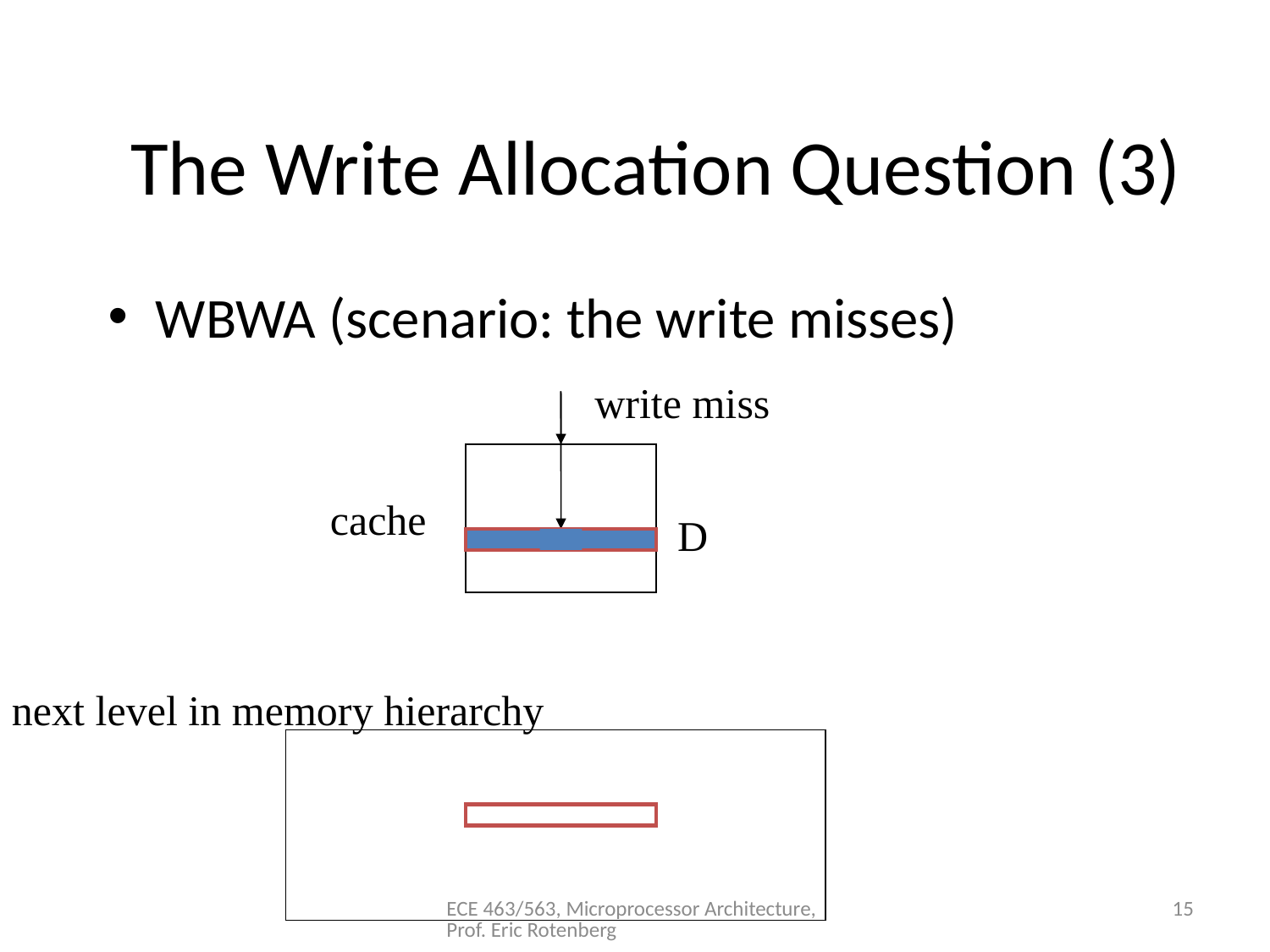

# The Write Allocation Question (3)
WBWA (scenario: the write misses)
write miss

cache
D

next level in memory hierarchy

ECE 463/563, Microprocessor Architecture, Prof. Eric Rotenberg
15